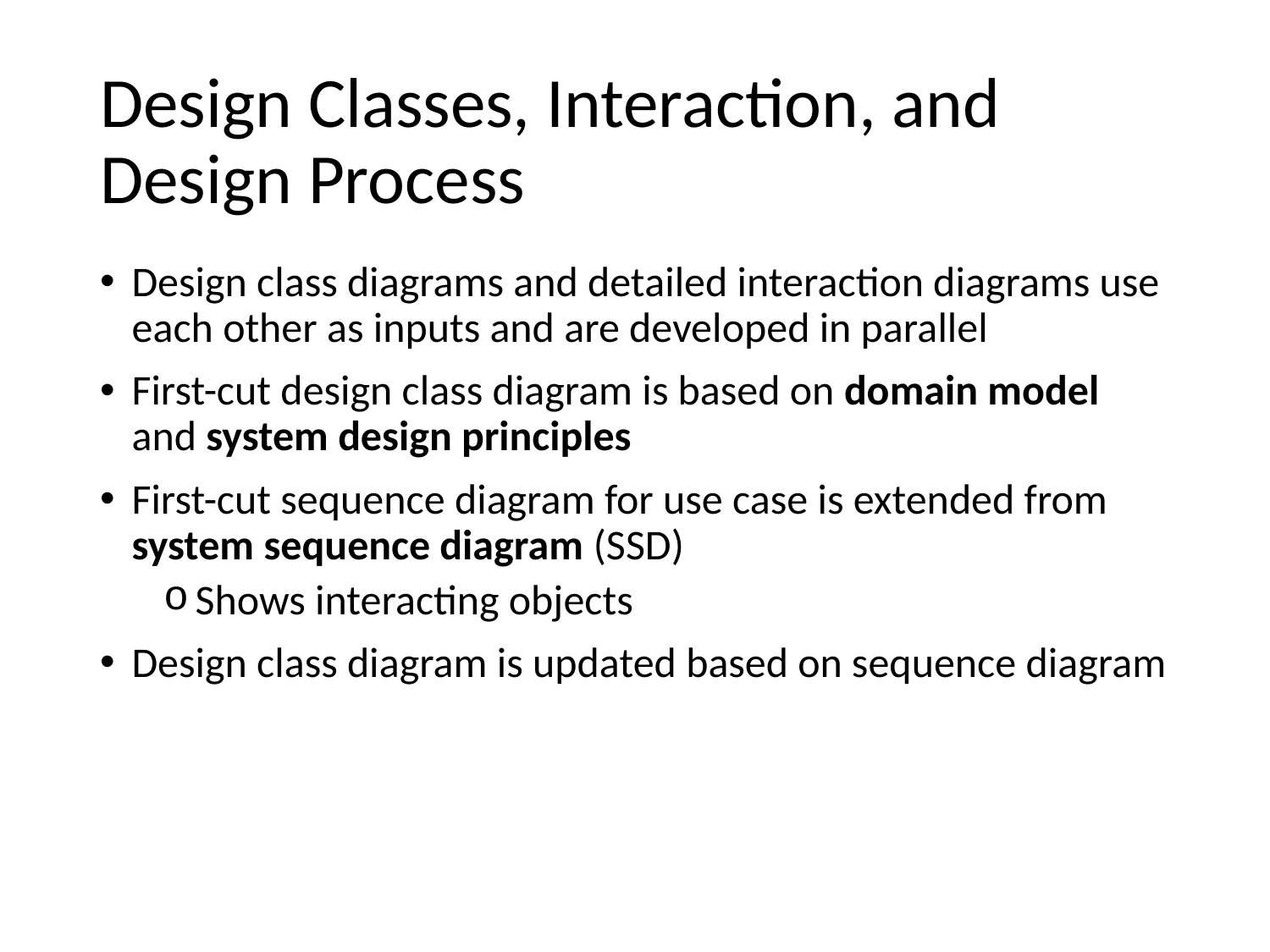

# Design Classes, Interaction, and Design Process
Design class diagrams and detailed interaction diagrams use each other as inputs and are developed in parallel
First-cut design class diagram is based on domain model and system design principles
First-cut sequence diagram for use case is extended from system sequence diagram (SSD)
Shows interacting objects
Design class diagram is updated based on sequence diagram